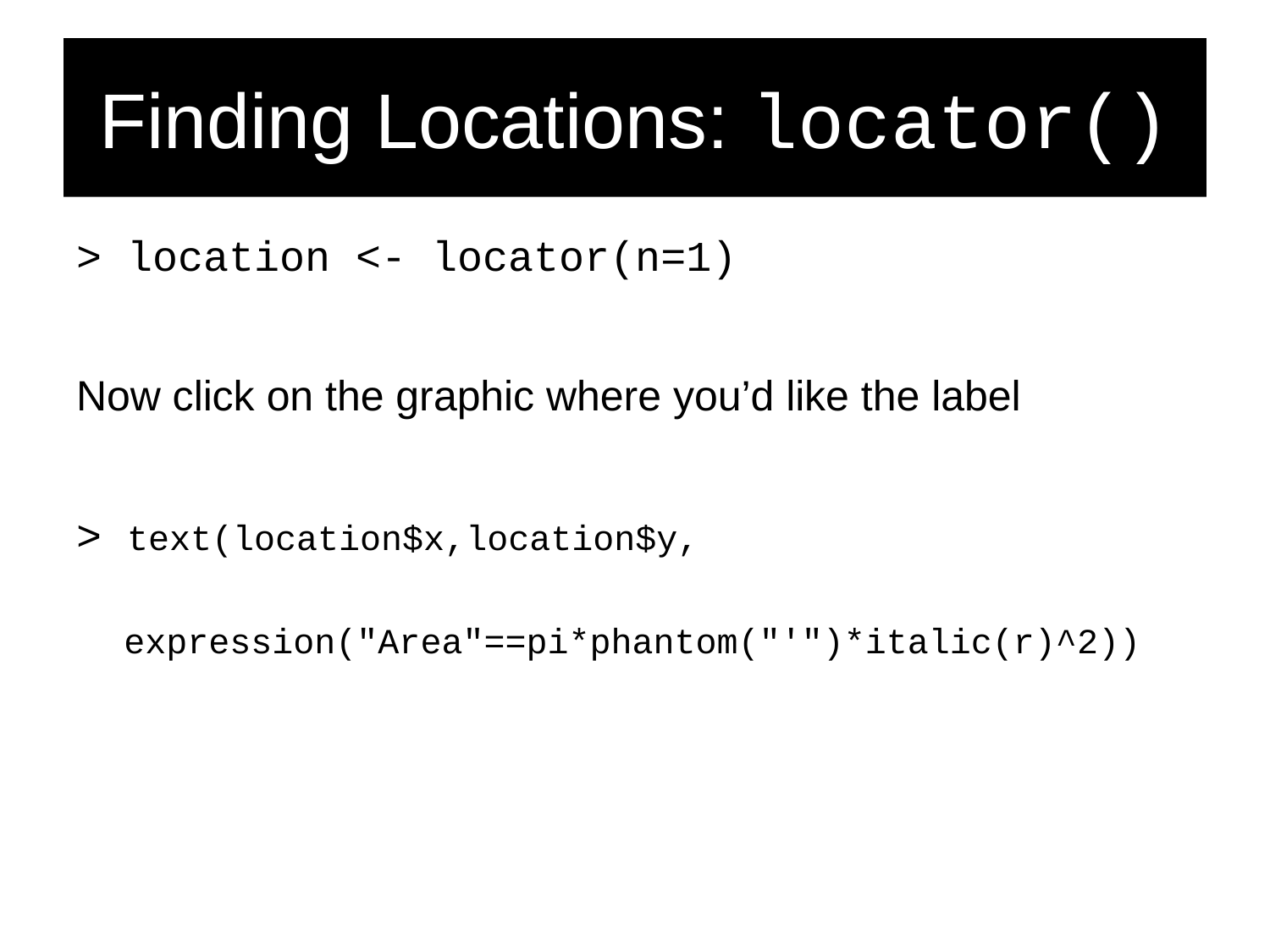

# Finding Locations: locator()
> location <- locator(n=1)

Now click on the graphic where you’d like the label

> text(location$x,location$y,
		expression("Area"==pi*phantom("'")*italic(r)^2))